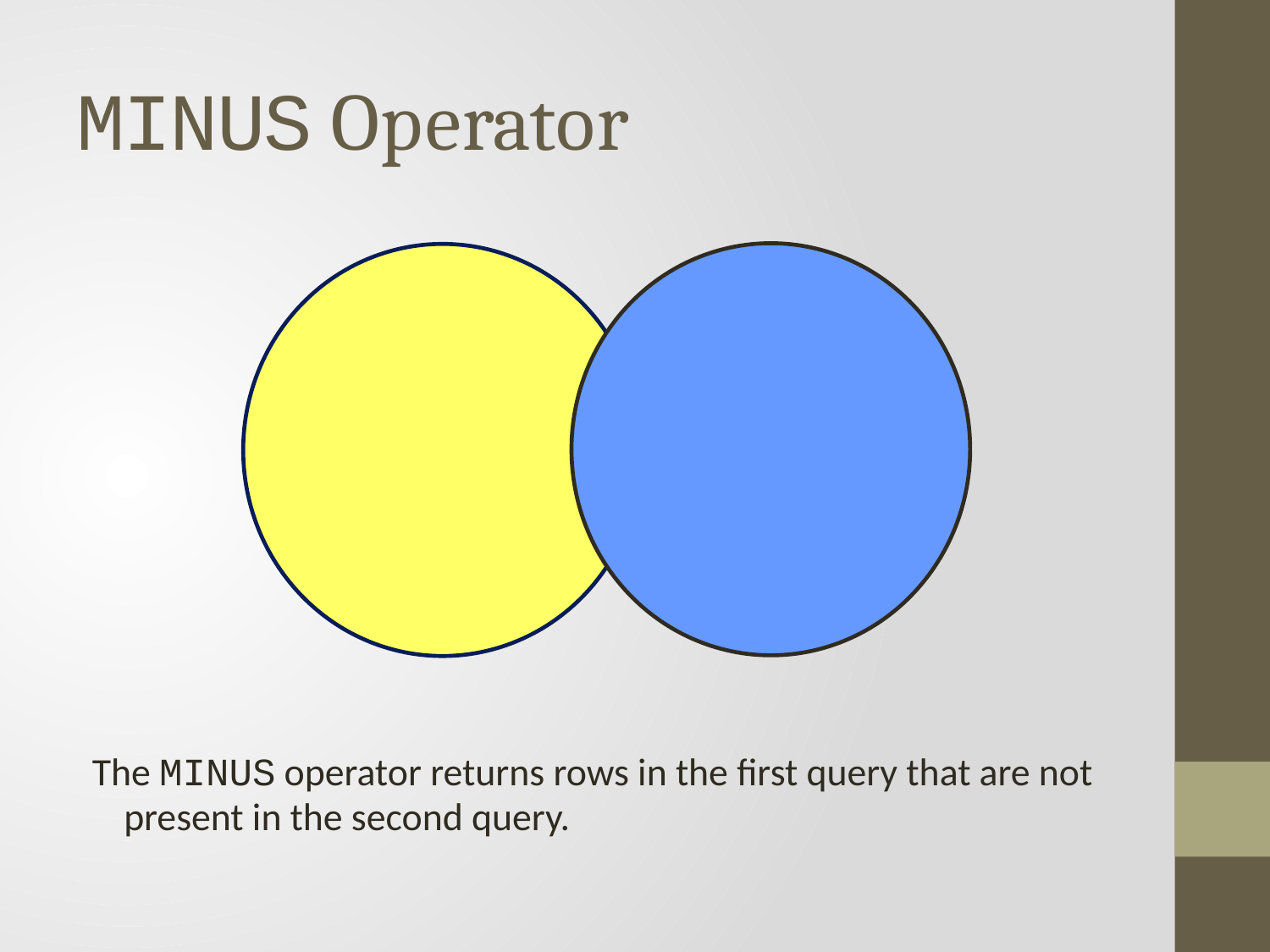

# MINUS Operator

The MINUS operator returns rows in the first query that are not present in the second query.